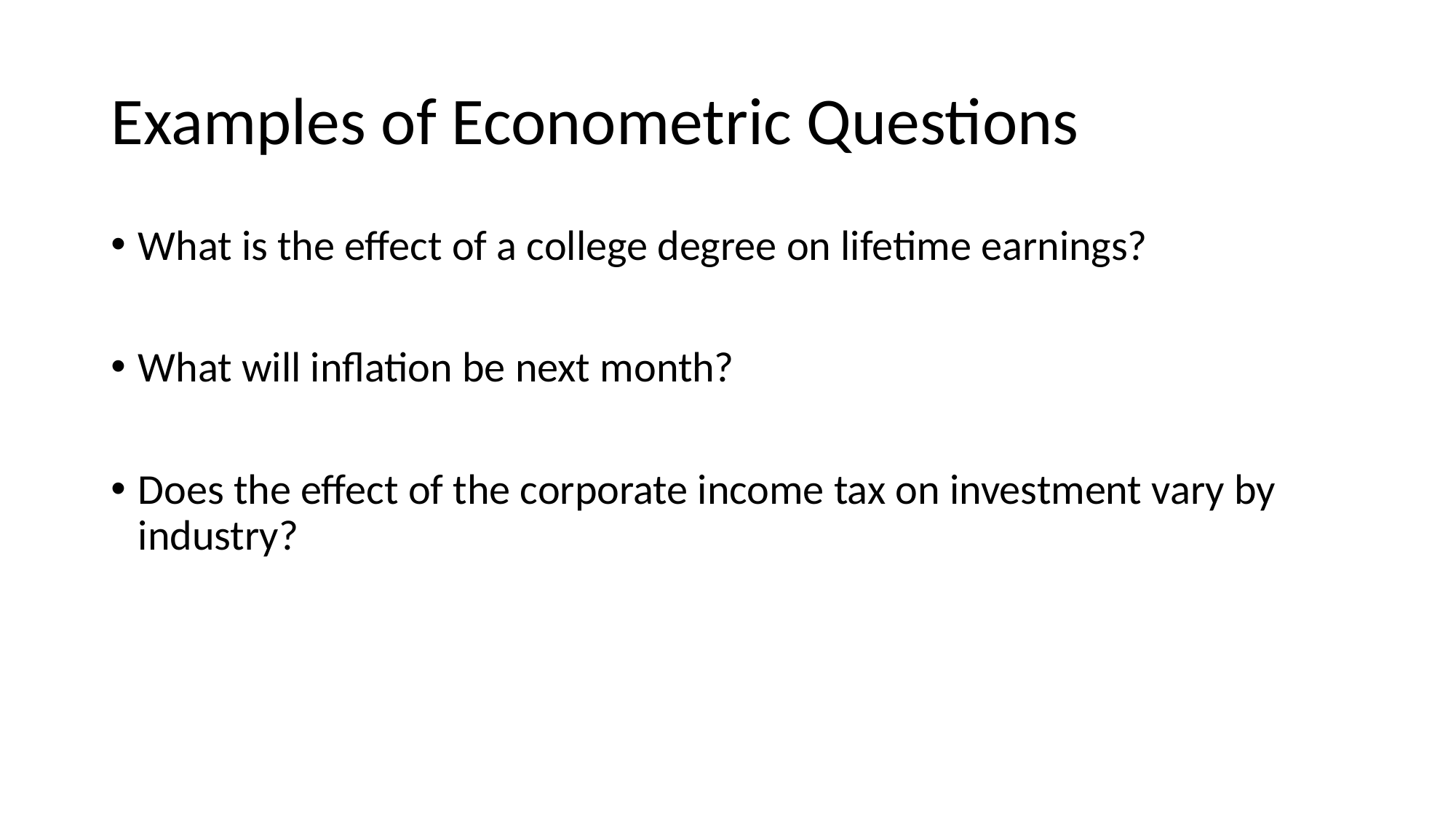

# Examples of Econometric Questions
What is the effect of a college degree on lifetime earnings?

What will inflation be next month?

Does the effect of the corporate income tax on investment vary by industry?